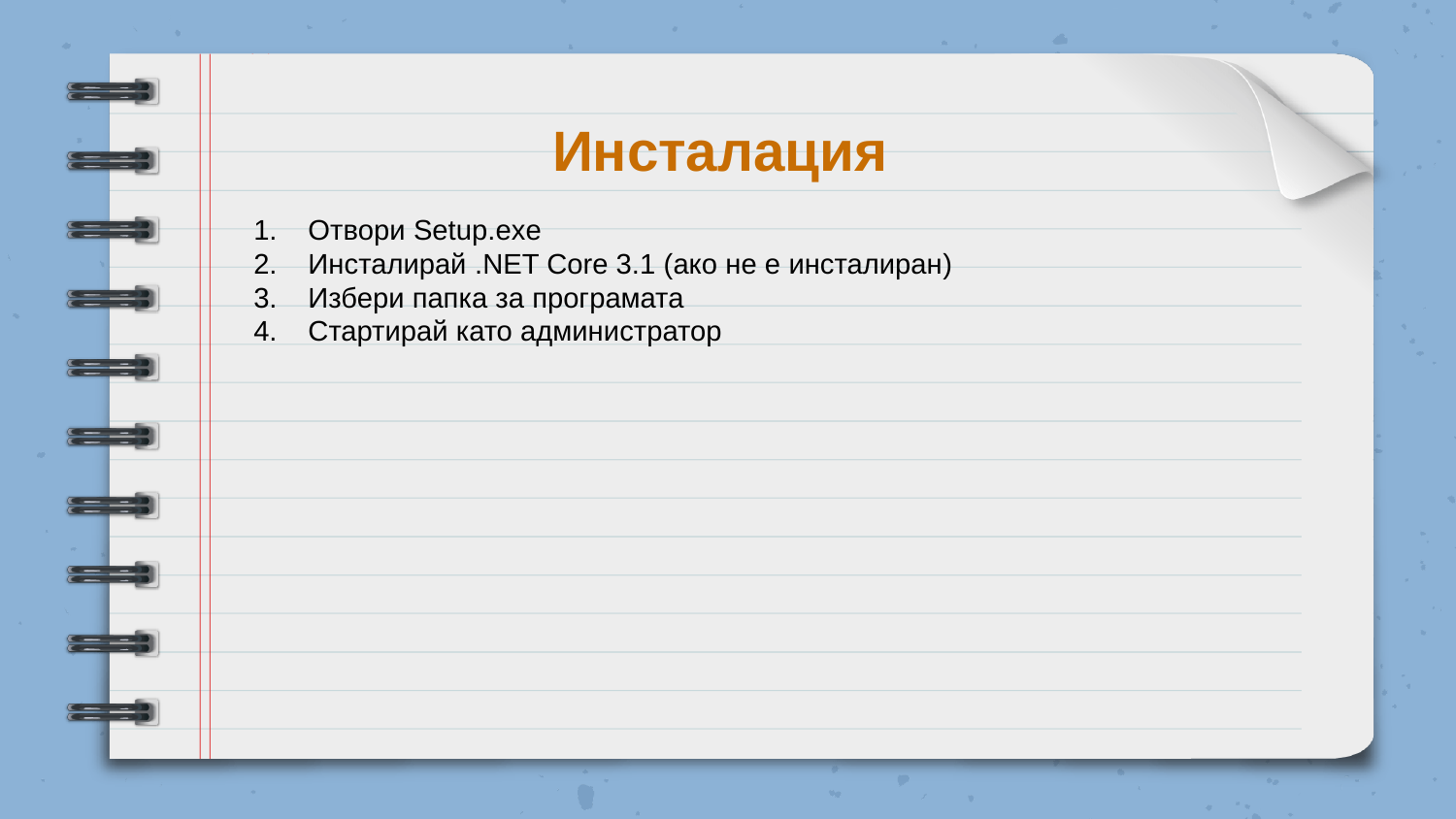

# Инсталация
Отвори Setup.exe
Инсталирай .NET Core 3.1 (ако не е инсталиран)
Избери папка за програмата
Стартирай като администратор